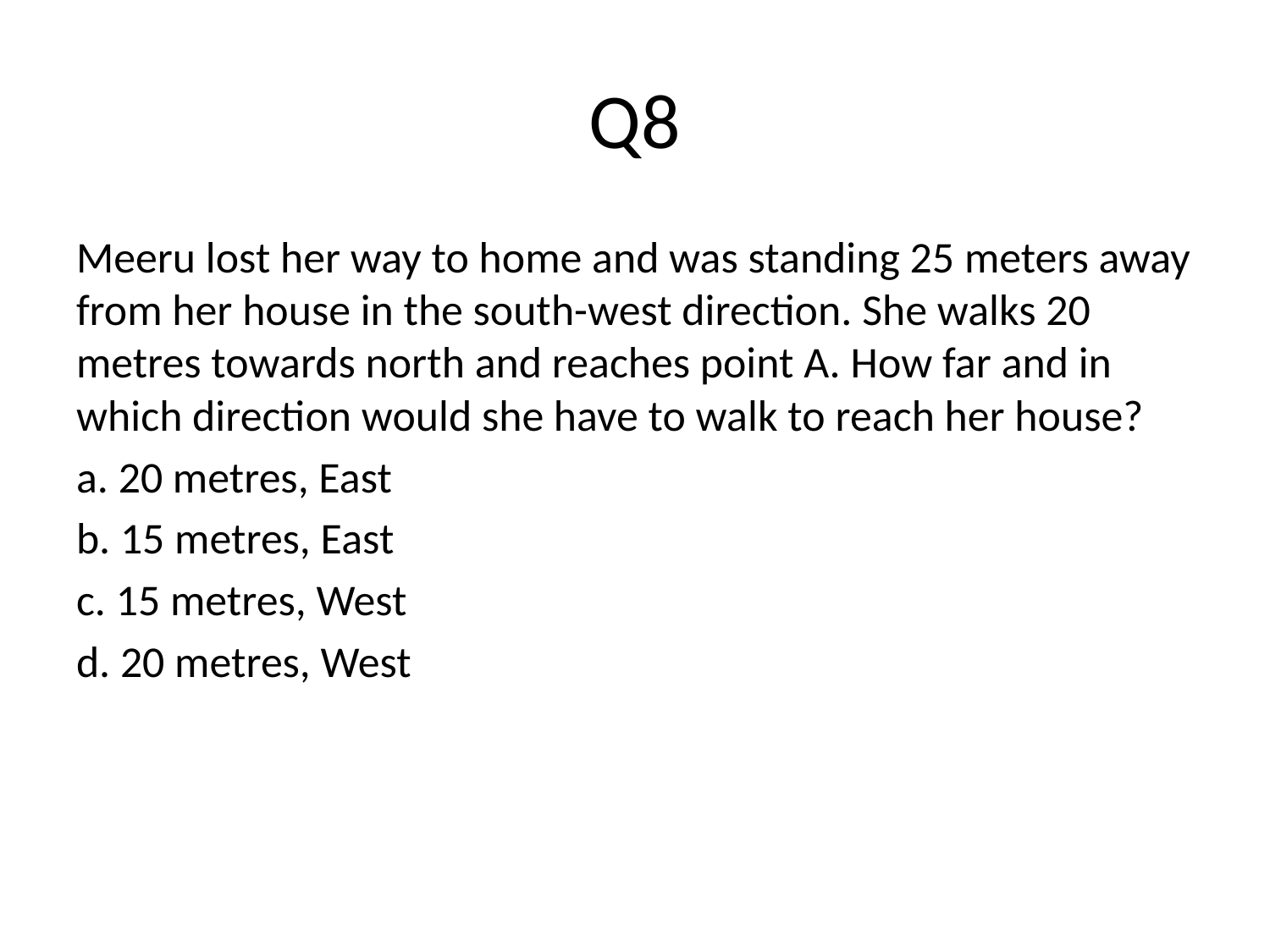

# Q8
Meeru lost her way to home and was standing 25 meters away from her house in the south-west direction. She walks 20 metres towards north and reaches point A. How far and in which direction would she have to walk to reach her house?
a. 20 metres, East
b. 15 metres, East
c. 15 metres, West
d. 20 metres, West